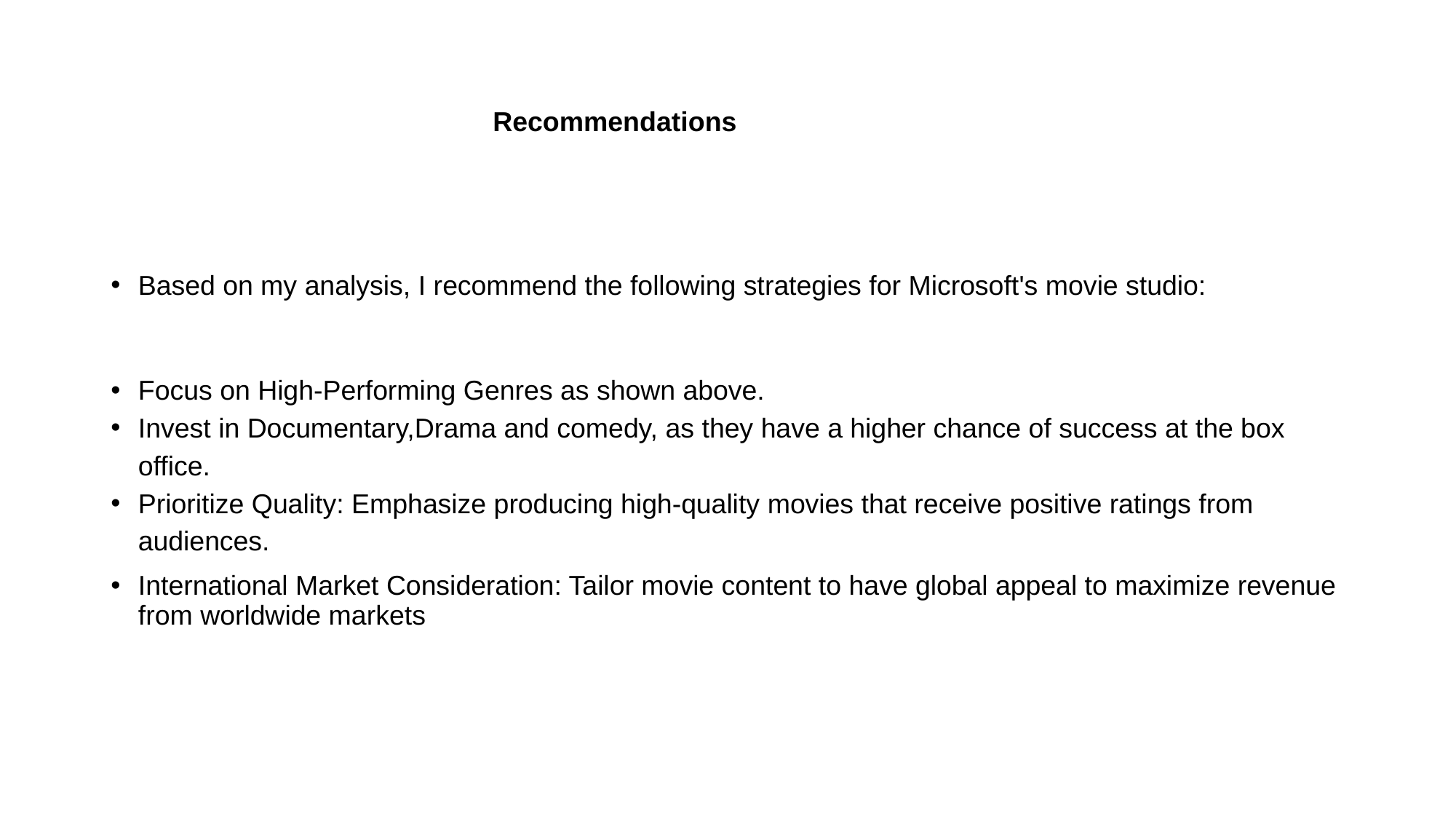

# Recommendations

Based on my analysis, I recommend the following strategies for Microsoft's movie studio:

Focus on High-Performing Genres as shown above.
Invest in Documentary,Drama and comedy, as they have a higher chance of success at the box office.
Prioritize Quality: Emphasize producing high-quality movies that receive positive ratings from audiences.
International Market Consideration: Tailor movie content to have global appeal to maximize revenue from worldwide markets